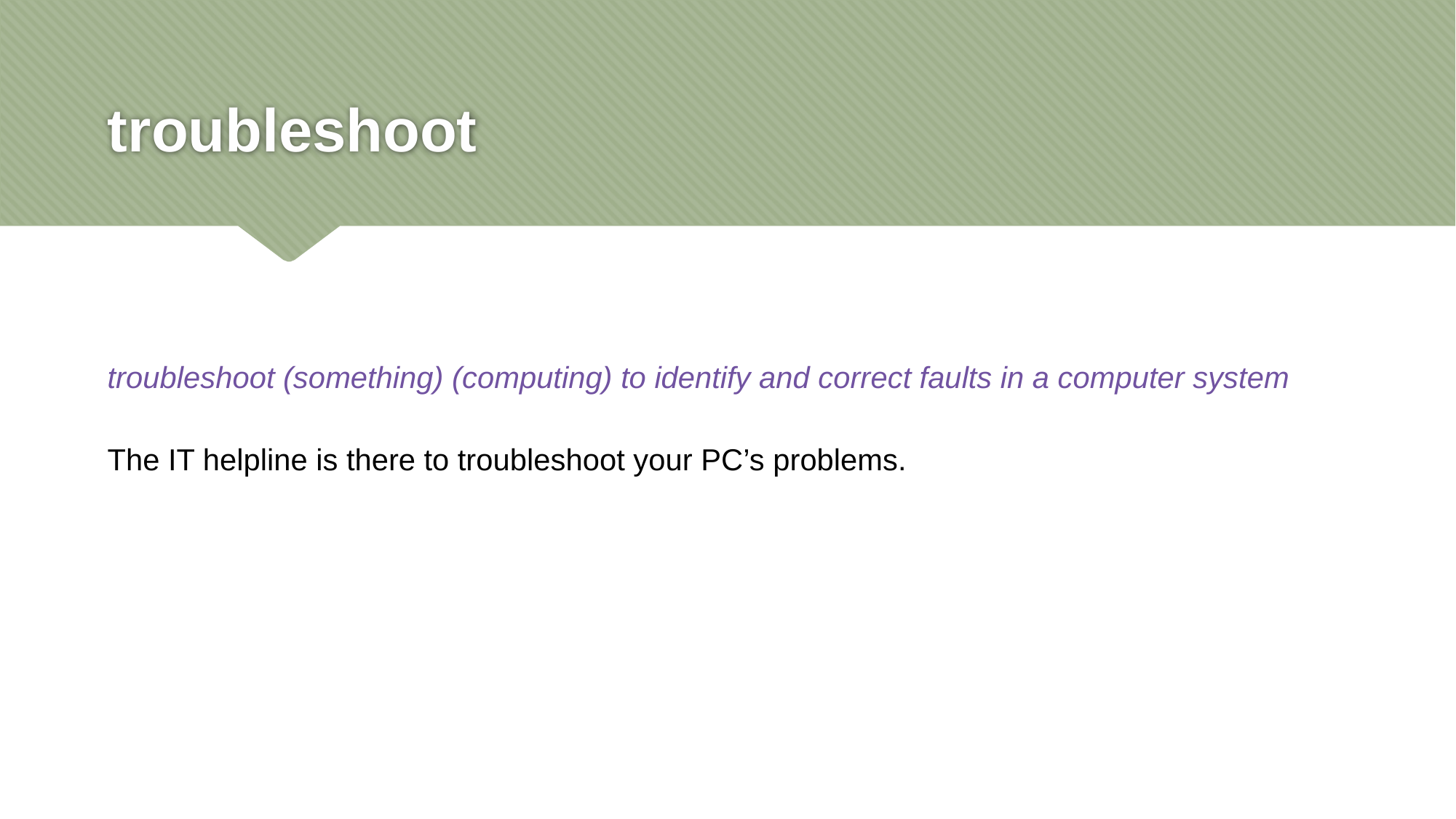

# troubleshoot
troubleshoot (something) (computing) to identify and correct faults in a computer system

The IT helpline is there to troubleshoot your PC’s problems.